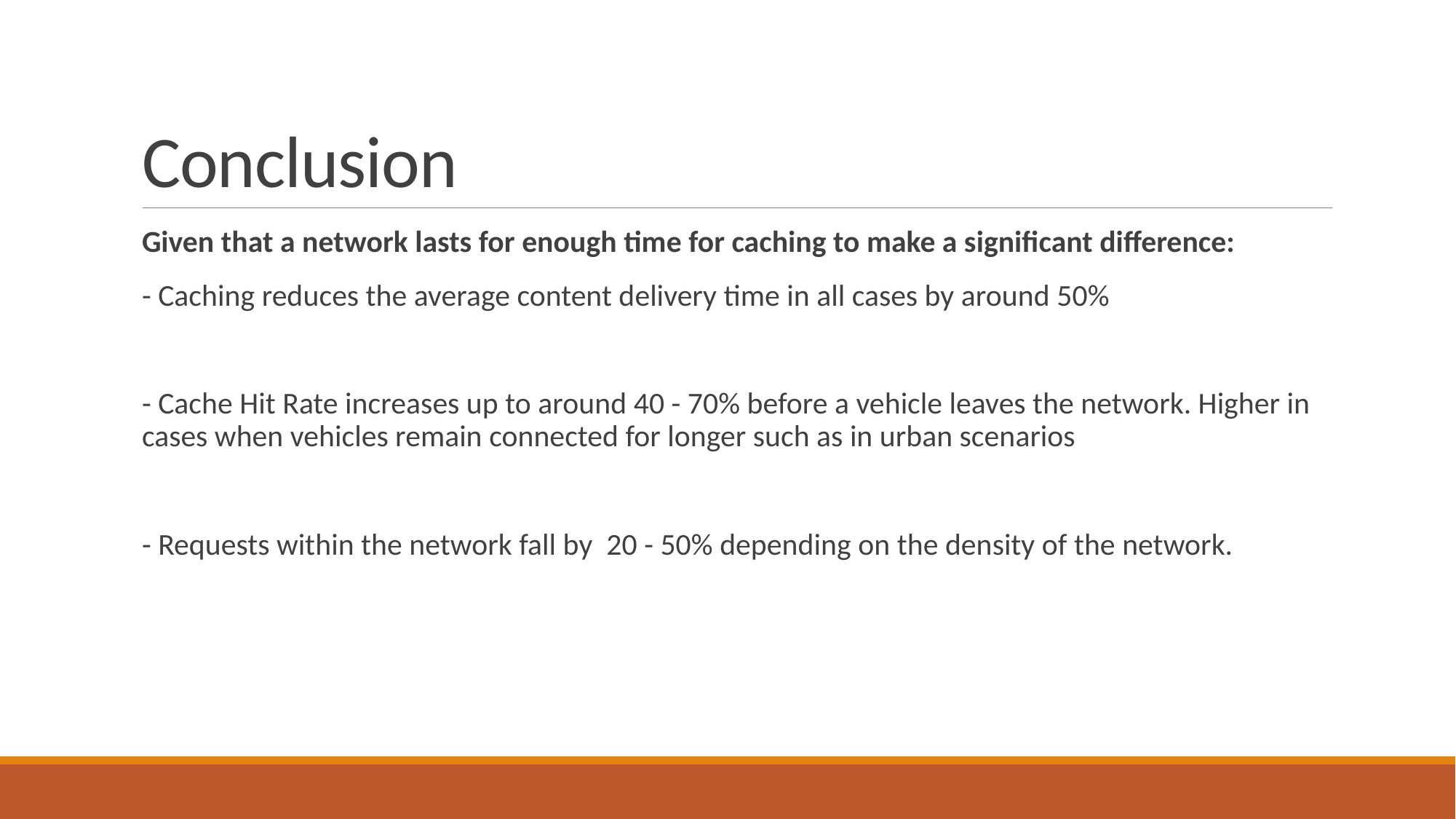

# Conclusion
Given that a network lasts for enough time for caching to make a significant difference:
- Caching reduces the average content delivery time in all cases by around 50%

- Cache Hit Rate increases up to around 40 - 70% before a vehicle leaves the network. Higher in cases when vehicles remain connected for longer such as in urban scenarios

- Requests within the network fall by  20 - 50% depending on the density of the network.